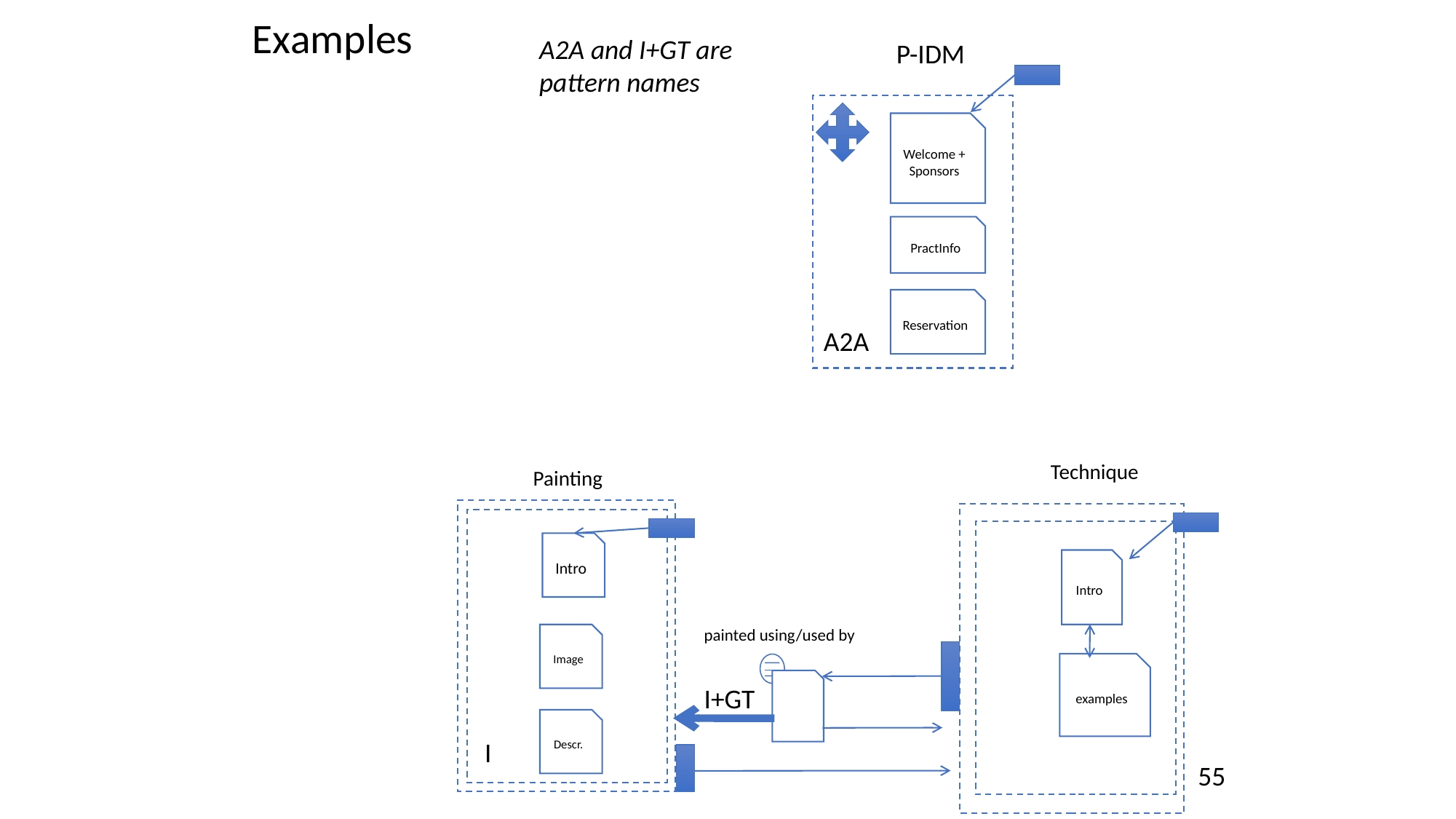

# Examples
A2A and I+GT are pattern names
P-IDM

Welcome + Sponsors
PractInfo
Reservation
A2A
Technique
Painting

Intro
Image
Descr.

Intro
painted using/used by

examples
I+GT
I

55